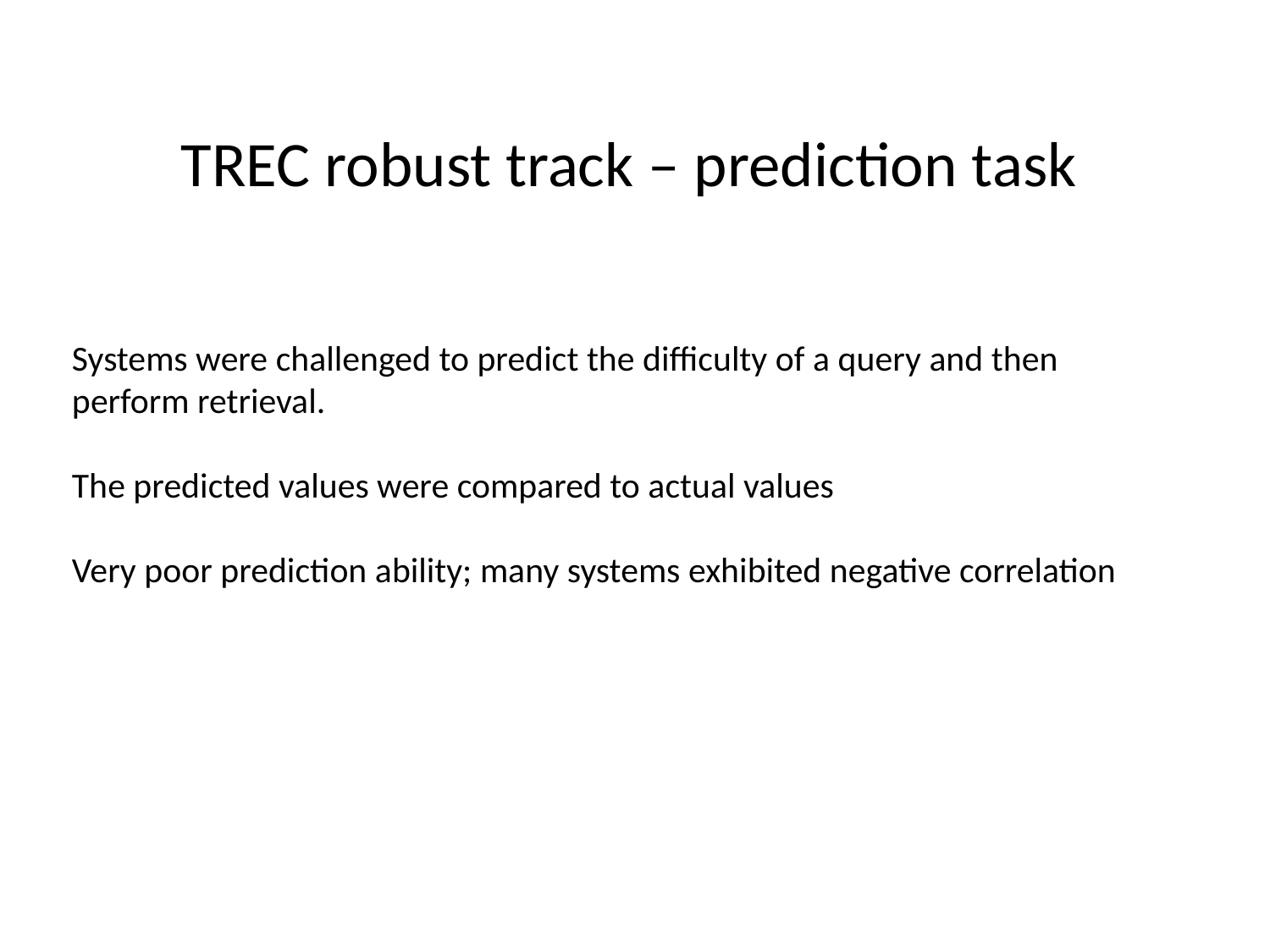

# TREC robust track – prediction task

Systems were challenged to predict the difficulty of a query and then perform retrieval.

The predicted values were compared to actual values

Very poor prediction ability; many systems exhibited negative correlation